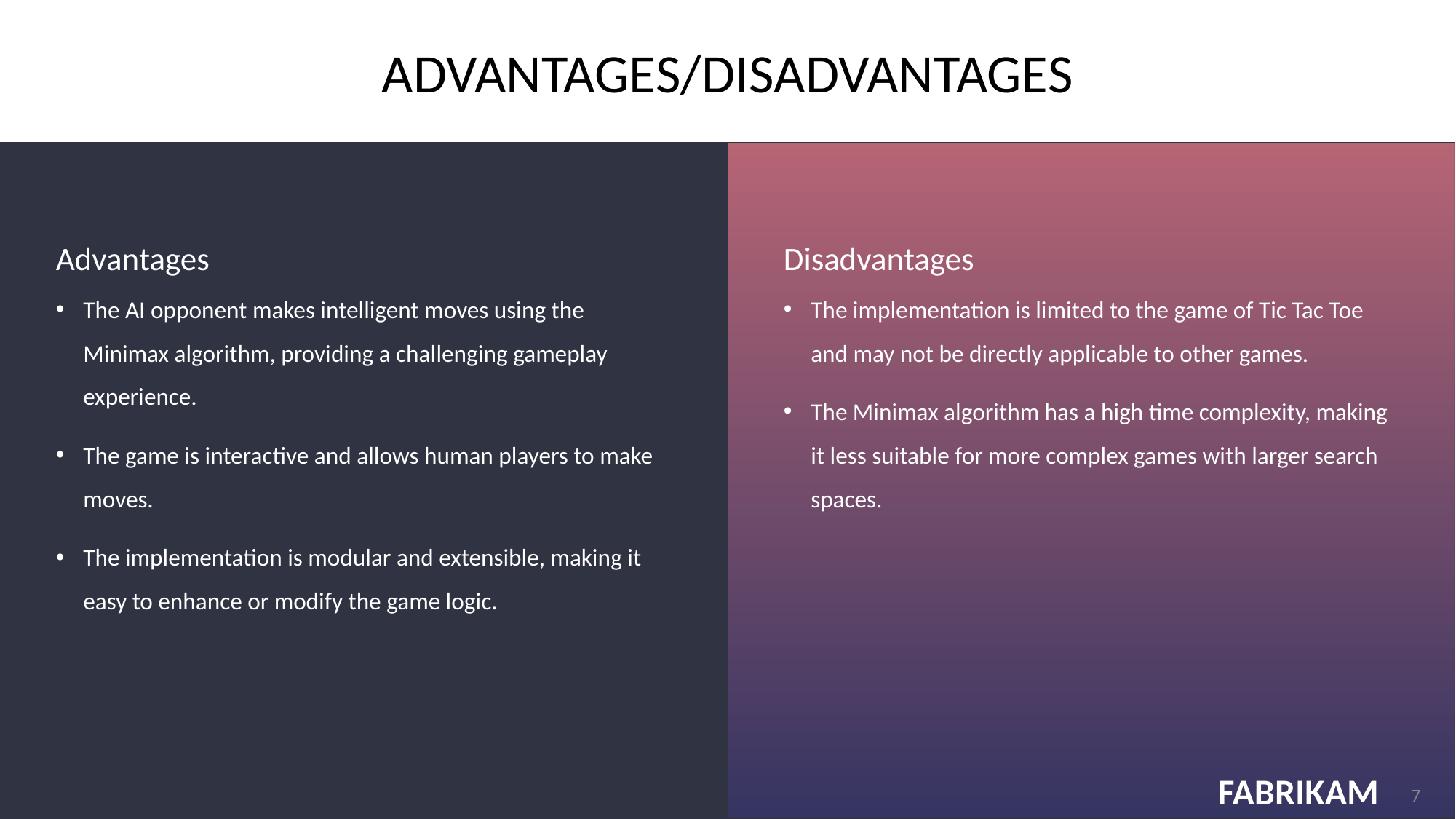

# ADVANTAGES/DISADVANTAGES
Advantages
Disadvantages
The AI opponent makes intelligent moves using the Minimax algorithm, providing a challenging gameplay experience.
The game is interactive and allows human players to make moves.
The implementation is modular and extensible, making it easy to enhance or modify the game logic.
The implementation is limited to the game of Tic Tac Toe and may not be directly applicable to other games.
The Minimax algorithm has a high time complexity, making it less suitable for more complex games with larger search spaces.
7